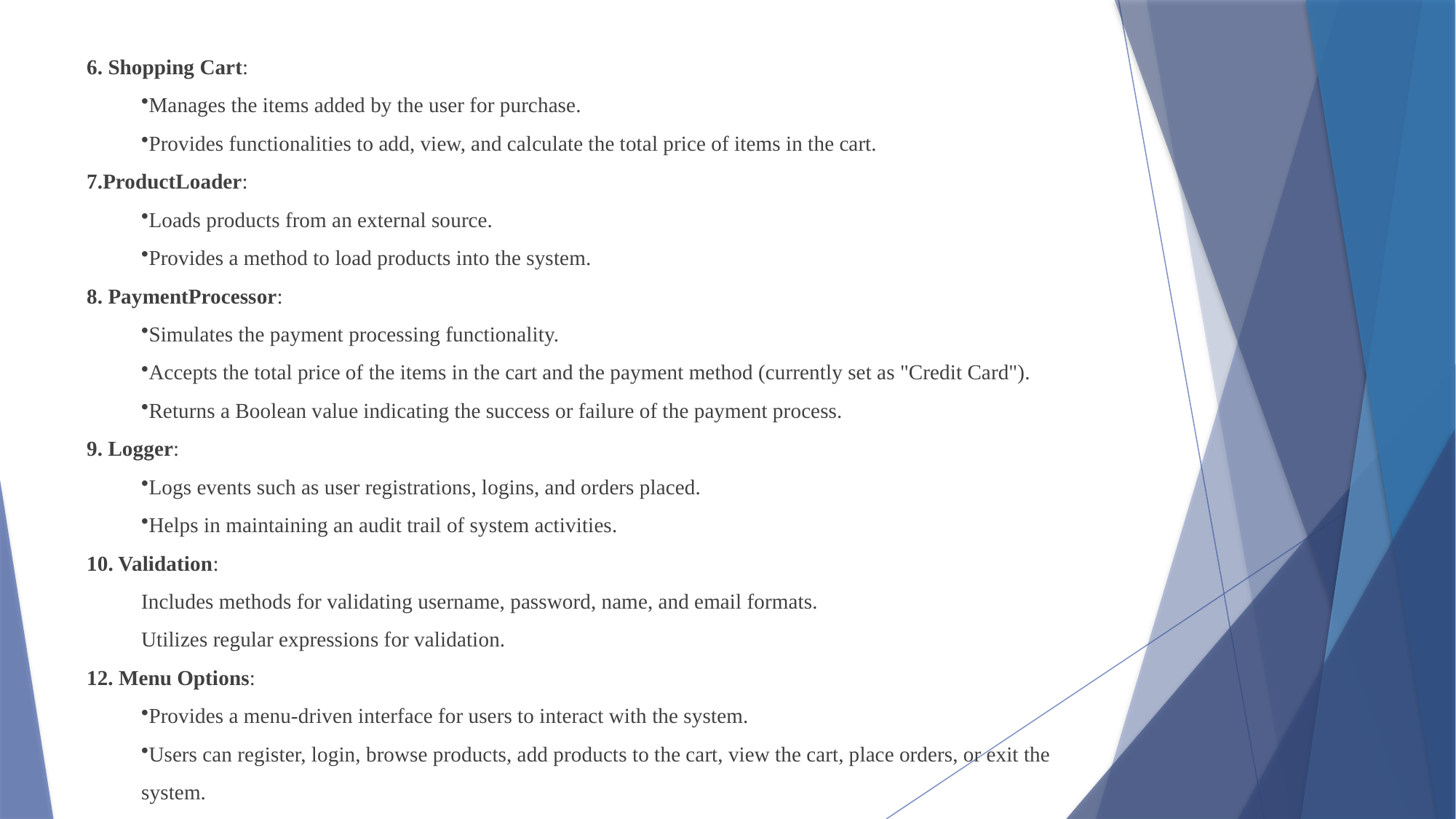

Shopping Cart:
Manages the items added by the user for purchase.
Provides functionalities to add, view, and calculate the total price of items in the cart.
ProductLoader:
Loads products from an external source.
Provides a method to load products into the system.
 PaymentProcessor:
Simulates the payment processing functionality.
Accepts the total price of the items in the cart and the payment method (currently set as "Credit Card").
Returns a Boolean value indicating the success or failure of the payment process.
 Logger:
Logs events such as user registrations, logins, and orders placed.
Helps in maintaining an audit trail of system activities.
10. Validation:
Includes methods for validating username, password, name, and email formats.
Utilizes regular expressions for validation.
 Menu Options:
Provides a menu-driven interface for users to interact with the system.
Users can register, login, browse products, add products to the cart, view the cart, place orders, or exit the system.